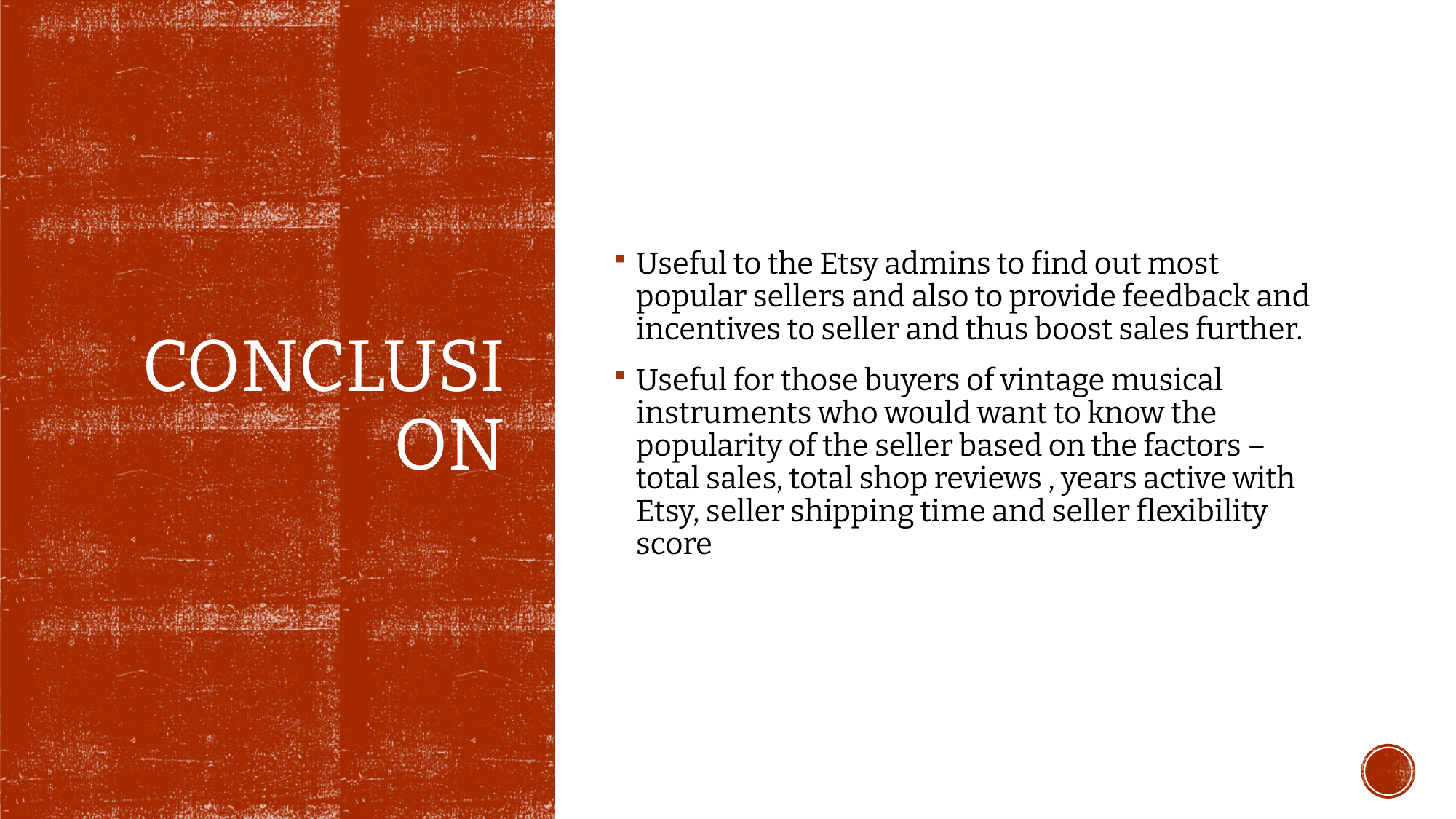

Useful to the Etsy admins to find out most popular sellers and also to provide feedback and incentives to seller and thus boost sales further.
Useful for those buyers of vintage musical instruments who would want to know the popularity of the seller based on the factors – total sales, total shop reviews , years active with Etsy, seller shipping time and seller flexibility score
# conclusion